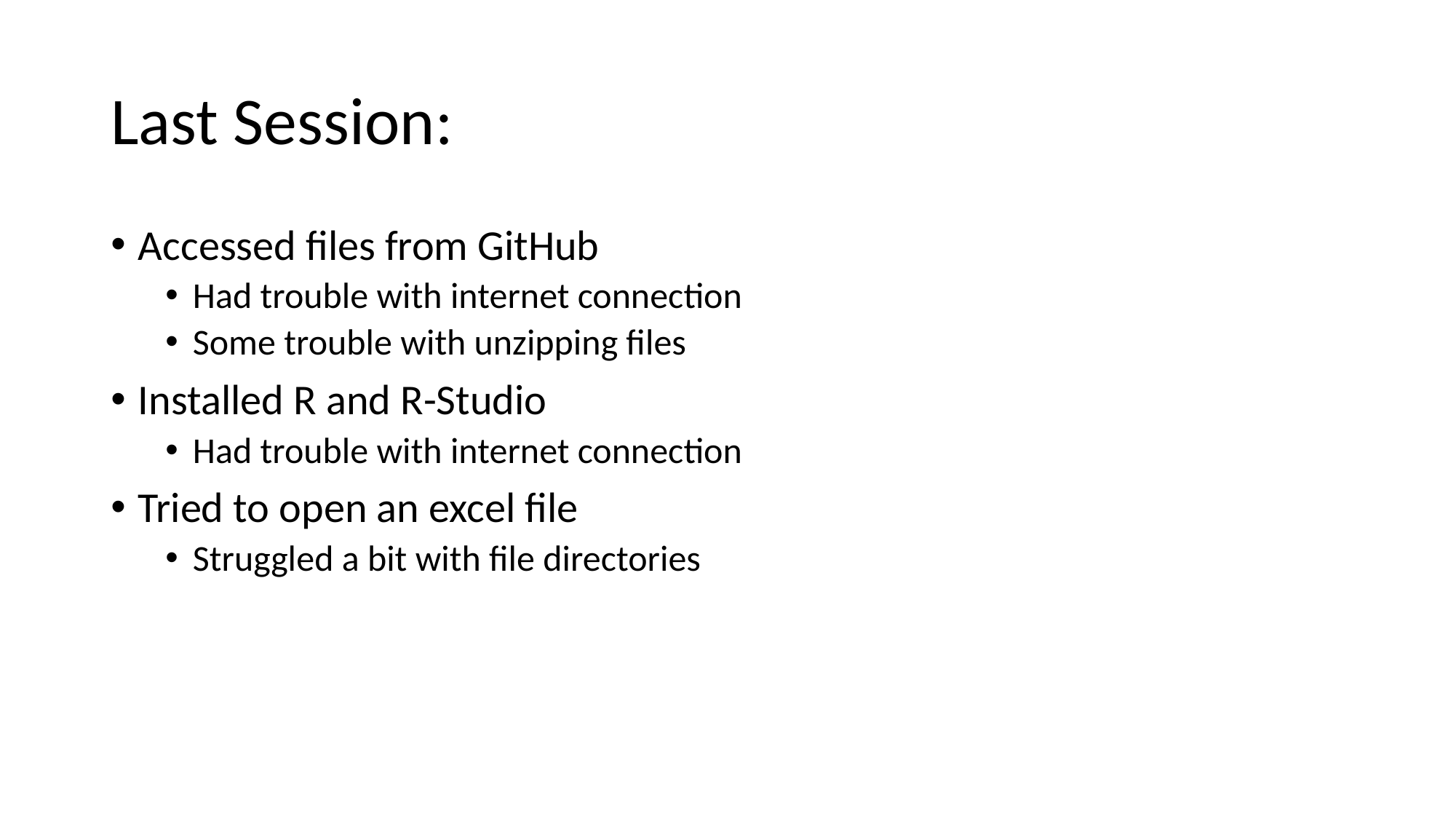

# Last Session:
Accessed files from GitHub
Had trouble with internet connection
Some trouble with unzipping files
Installed R and R-Studio
Had trouble with internet connection
Tried to open an excel file
Struggled a bit with file directories